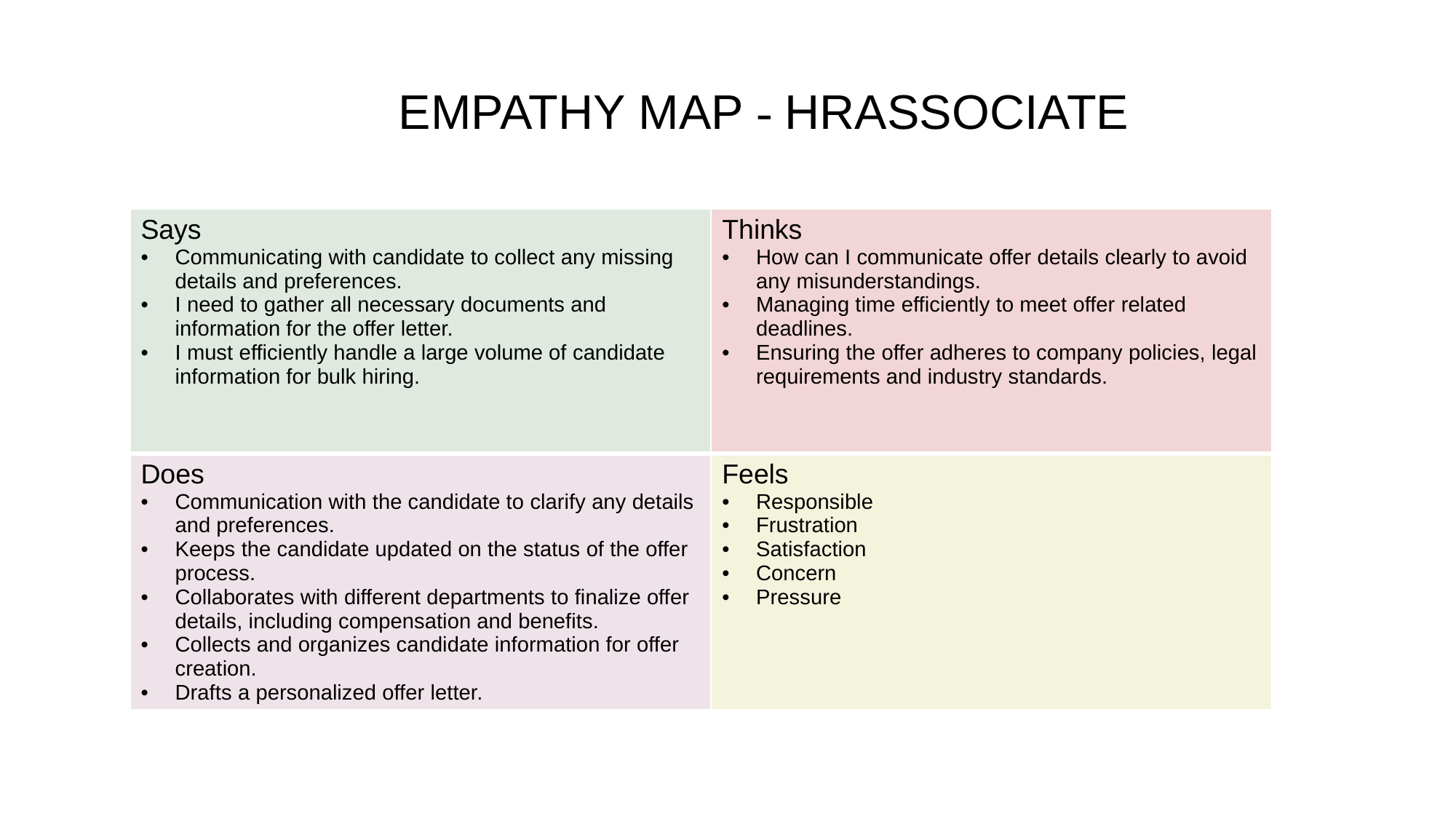

EMPATHY MAP - HRASSOCIATE
| Says Communicating with candidate to collect any missing details and preferences. I need to gather all necessary documents and information for the offer letter. I must efficiently handle a large volume of candidate information for bulk hiring. | Thinks How can I communicate offer details clearly to avoid any misunderstandings. Managing time efficiently to meet offer related deadlines. Ensuring the offer adheres to company policies, legal requirements and industry standards. |
| --- | --- |
| Does Communication with the candidate to clarify any details and preferences. Keeps the candidate updated on the status of the offer process. Collaborates with different departments to finalize offer details, including compensation and benefits. Collects and organizes candidate information for offer creation. Drafts a personalized offer letter. | Feels Responsible Frustration Satisfaction Concern Pressure |